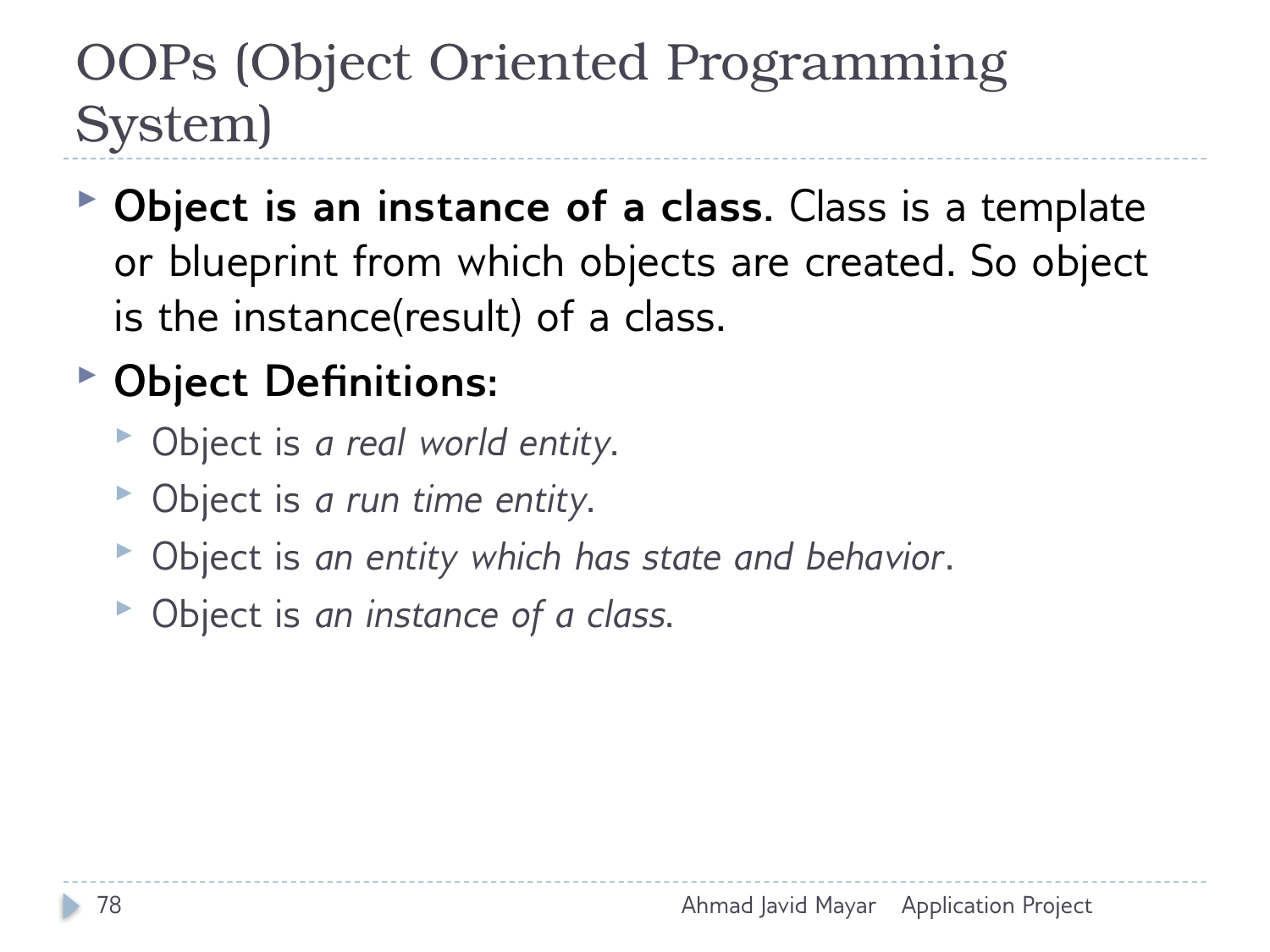

# OOPs (Object Oriented Programming System)
Object is an instance of a class. Class is a template or blueprint from which objects are created. So object is the instance(result) of a class.
Object Definitions:
Object is a real world entity.
Object is a run time entity.
Object is an entity which has state and behavior.
Object is an instance of a class.

78
Ahmad Javid Mayar
Application Project